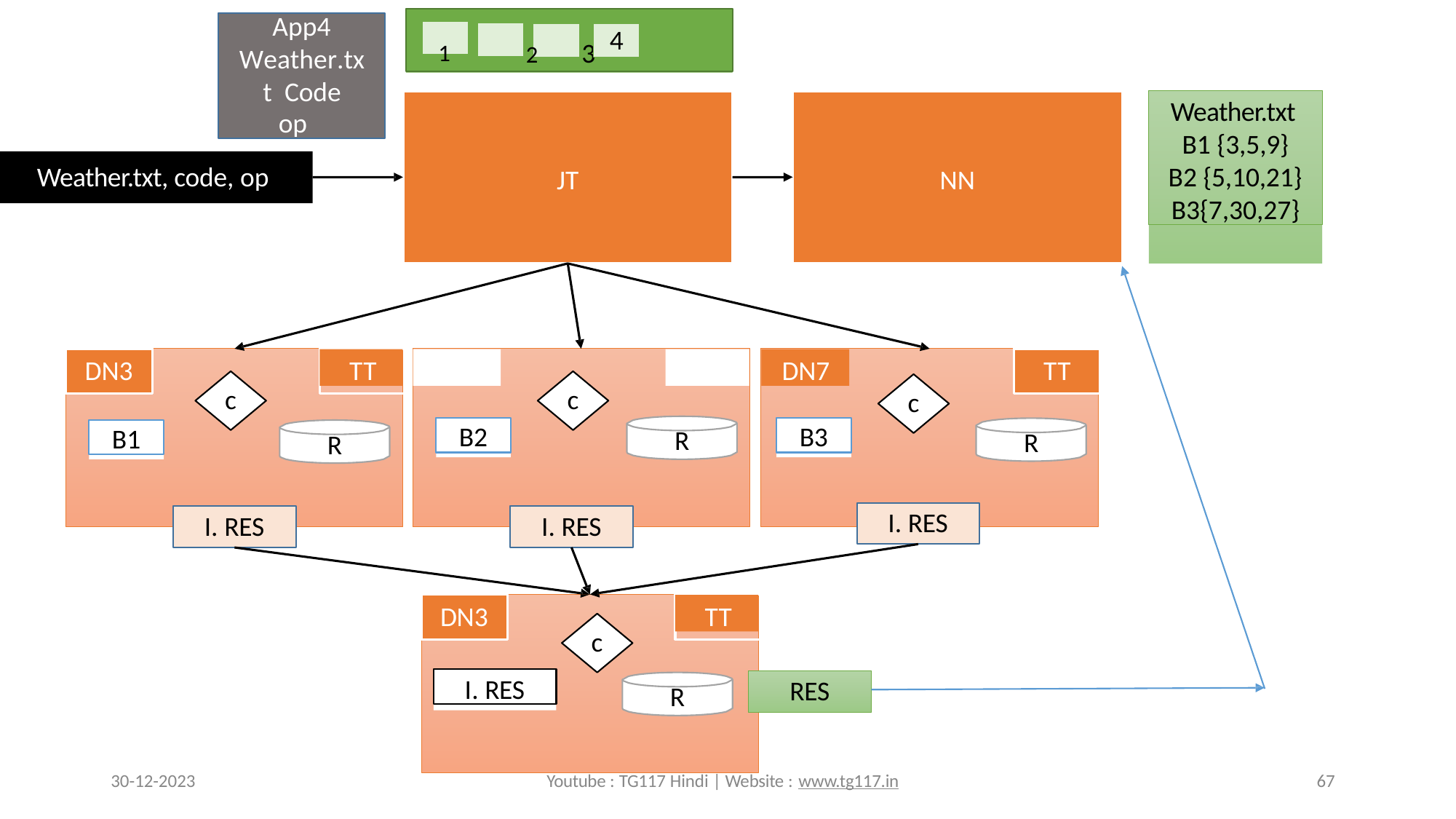

1	2	3
App4
Weather.txt  Code
op

4

Weather.txt
B1 {3,5,9}
B2 {5,10,21}
B3{7,30,27}

JT

NN

Weather.txt, code, op

TT
DN5
TT
DN7
DN3
TT

c
c
c

B2

B3

B1

R

R

R

I. RES

I. RES
I. RES

TT
DN3

c

I. RES

RES

R

30-12-2023
Youtube : TG117 Hindi | Website : www.tg117.in
67